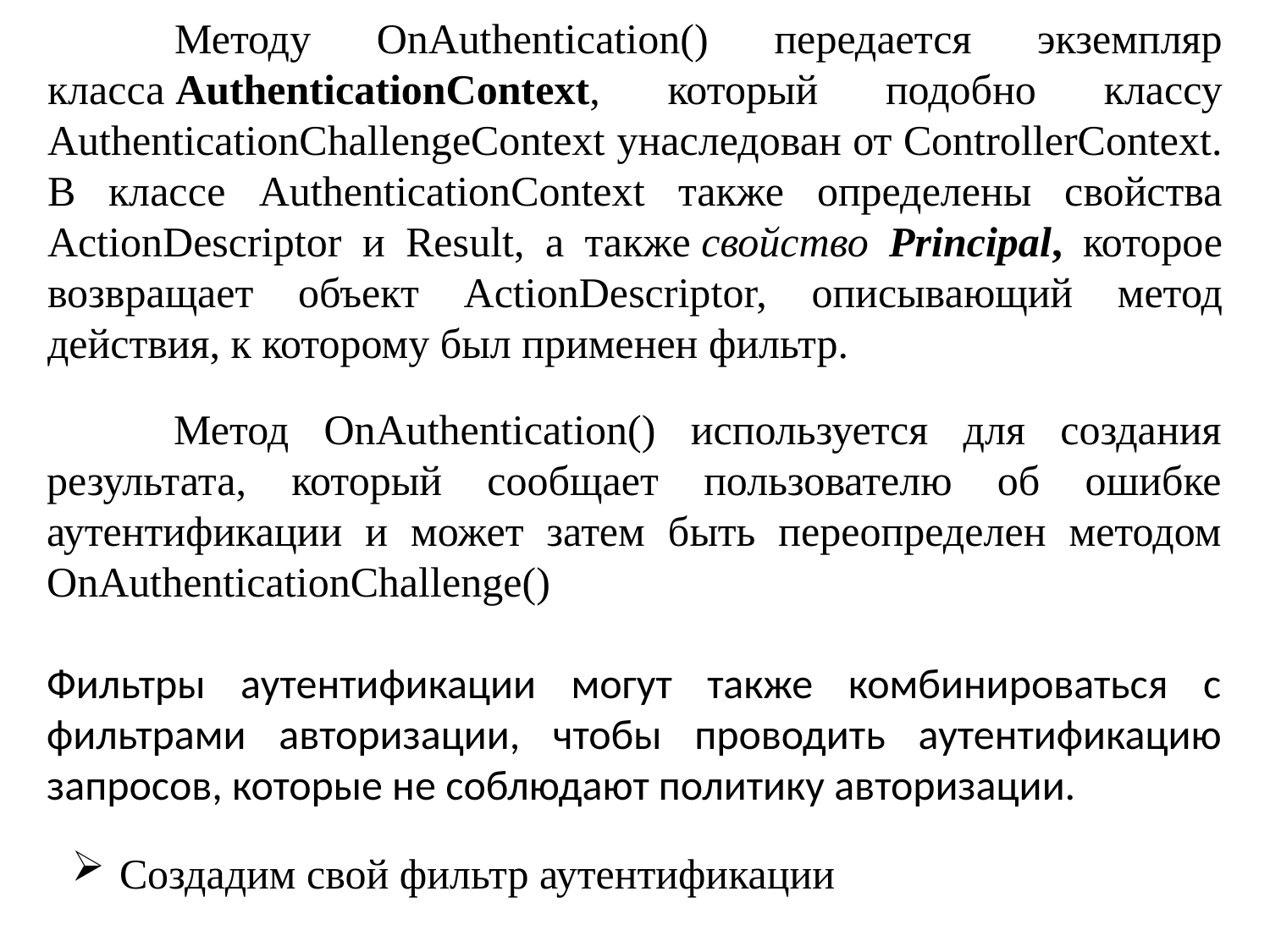

Методу OnAuthentication() передается экземпляр класса AuthenticationContext, который подобно классу AuthenticationChallengeContext унаследован от ControllerContext. В классе AuthenticationContext также определены свойства ActionDescriptor и Result, а также свойство Principal, которое возвращает объект ActionDescriptor, описывающий метод действия, к которому был применен фильтр.
	Метод OnAuthentication() используется для создания результата, который сообщает пользователю об ошибке аутентификации и может затем быть переопределен методом OnAuthenticationChallenge()

Фильтры аутентификации могут также комбинироваться с фильтрами авторизации, чтобы проводить аутентификацию запросов, которые не соблюдают политику авторизации.
Создадим свой фильтр аутентификации